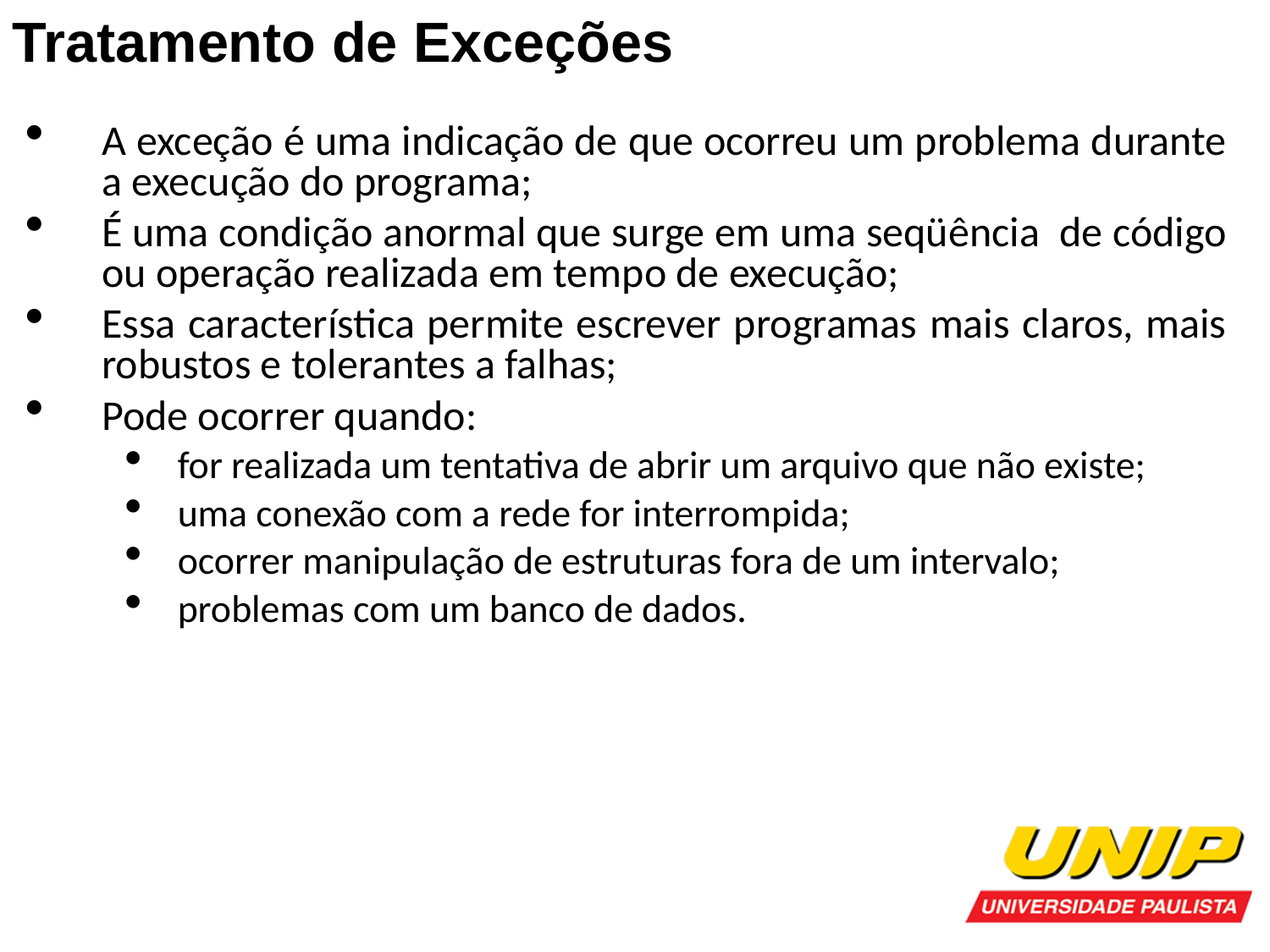

Tratamento de Exceções
A exceção é uma indicação de que ocorreu um problema durante a execução do programa;
É uma condição anormal que surge em uma seqüência  de código ou operação realizada em tempo de execução;
Essa característica permite escrever programas mais claros, mais robustos e tolerantes a falhas;
Pode ocorrer quando:
for realizada um tentativa de abrir um arquivo que não existe;
uma conexão com a rede for interrompida;
ocorrer manipulação de estruturas fora de um intervalo;
problemas com um banco de dados.